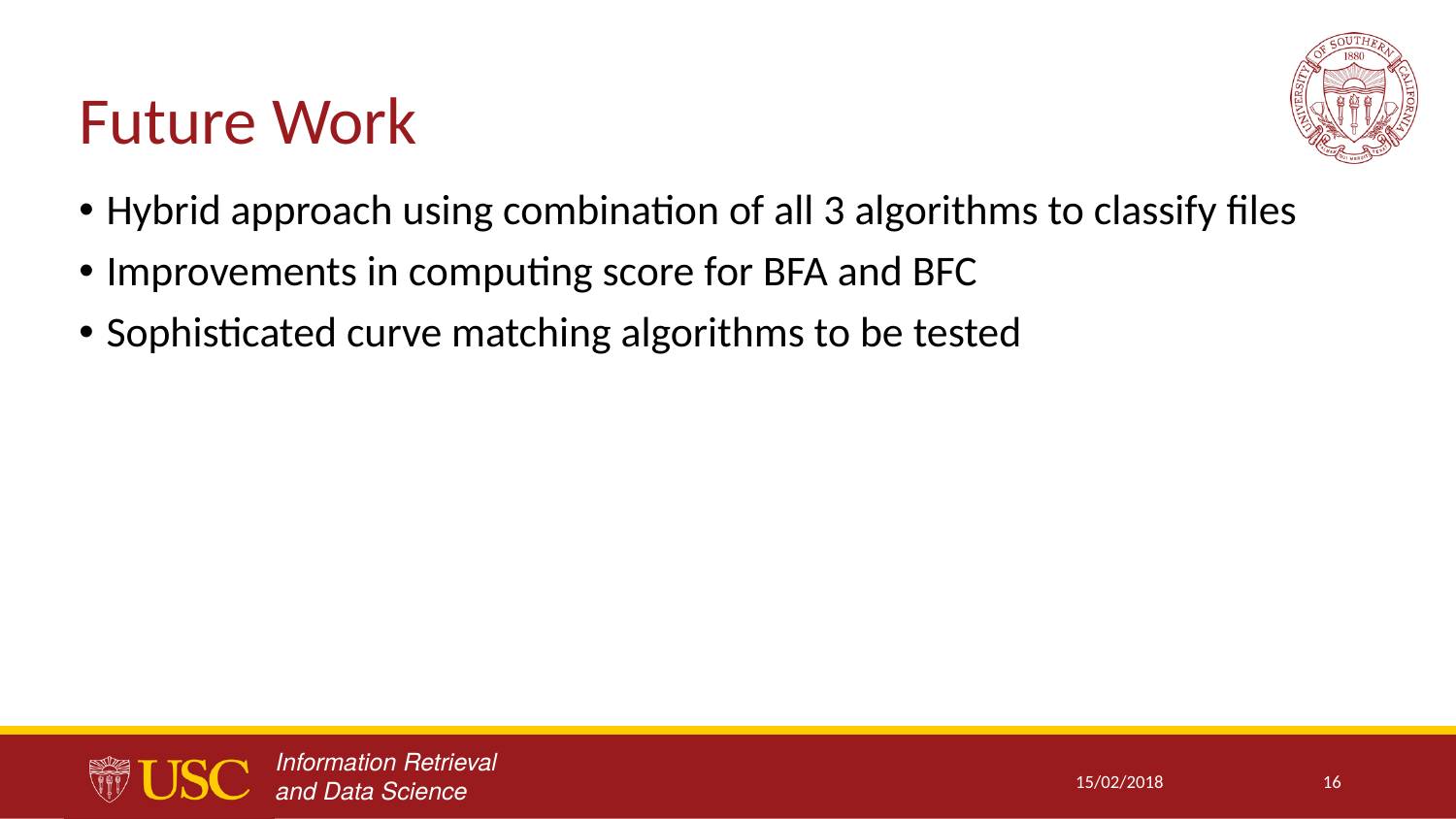

# Future Work
Hybrid approach using combination of all 3 algorithms to classify files
Improvements in computing score for BFA and BFC
Sophisticated curve matching algorithms to be tested
15/02/2018
16